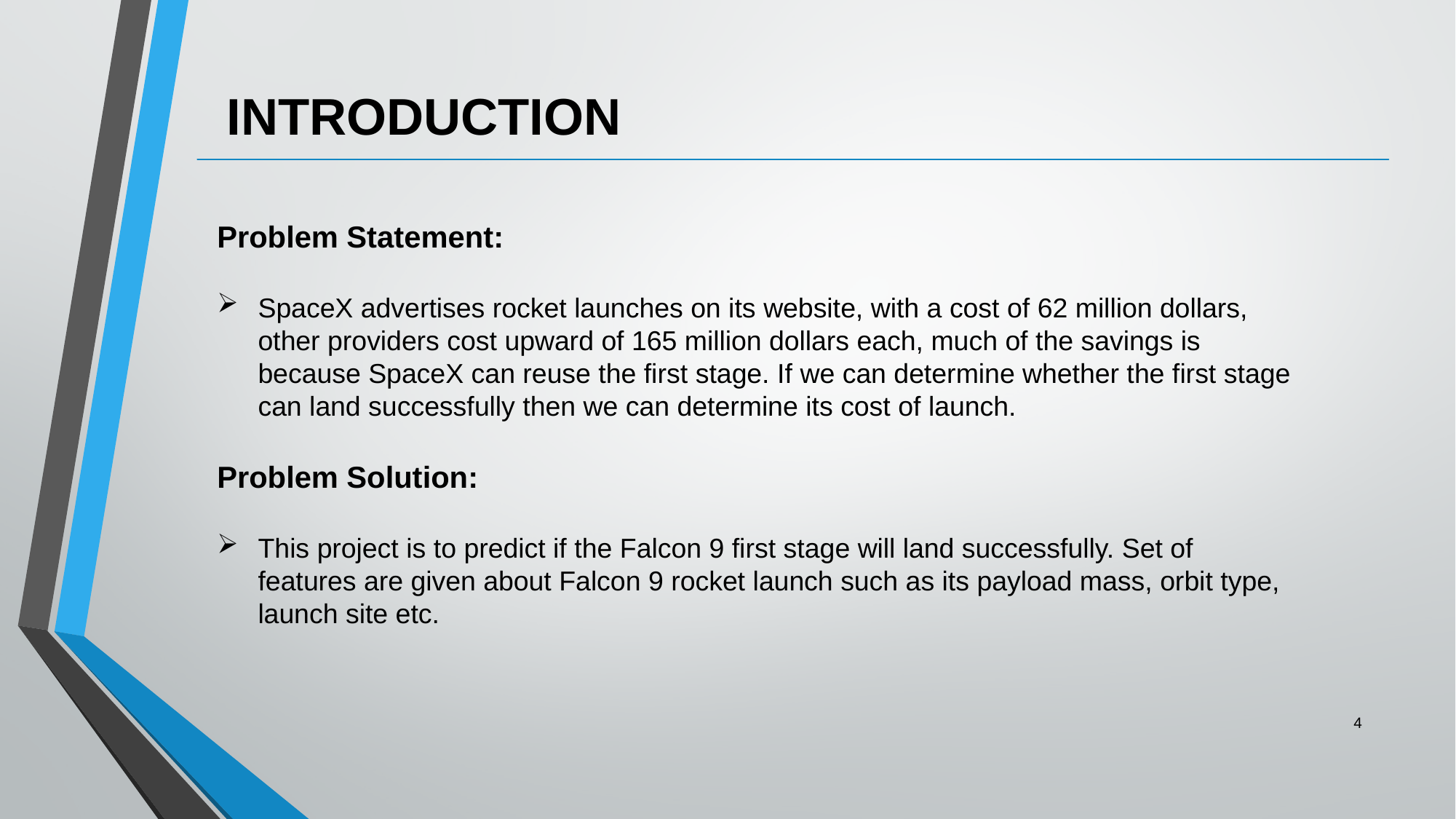

INTRODUCTION
Problem Statement:

SpaceX advertises rocket launches on its website, with a cost of 62 million dollars, other providers cost upward of 165 million dollars each, much of the savings is because SpaceX can reuse the first stage. If we can determine whether the first stage can land successfully then we can determine its cost of launch.

Problem Solution:

This project is to predict if the Falcon 9 first stage will land successfully. Set of features are given about Falcon 9 rocket launch such as its payload mass, orbit type, launch site etc.

4